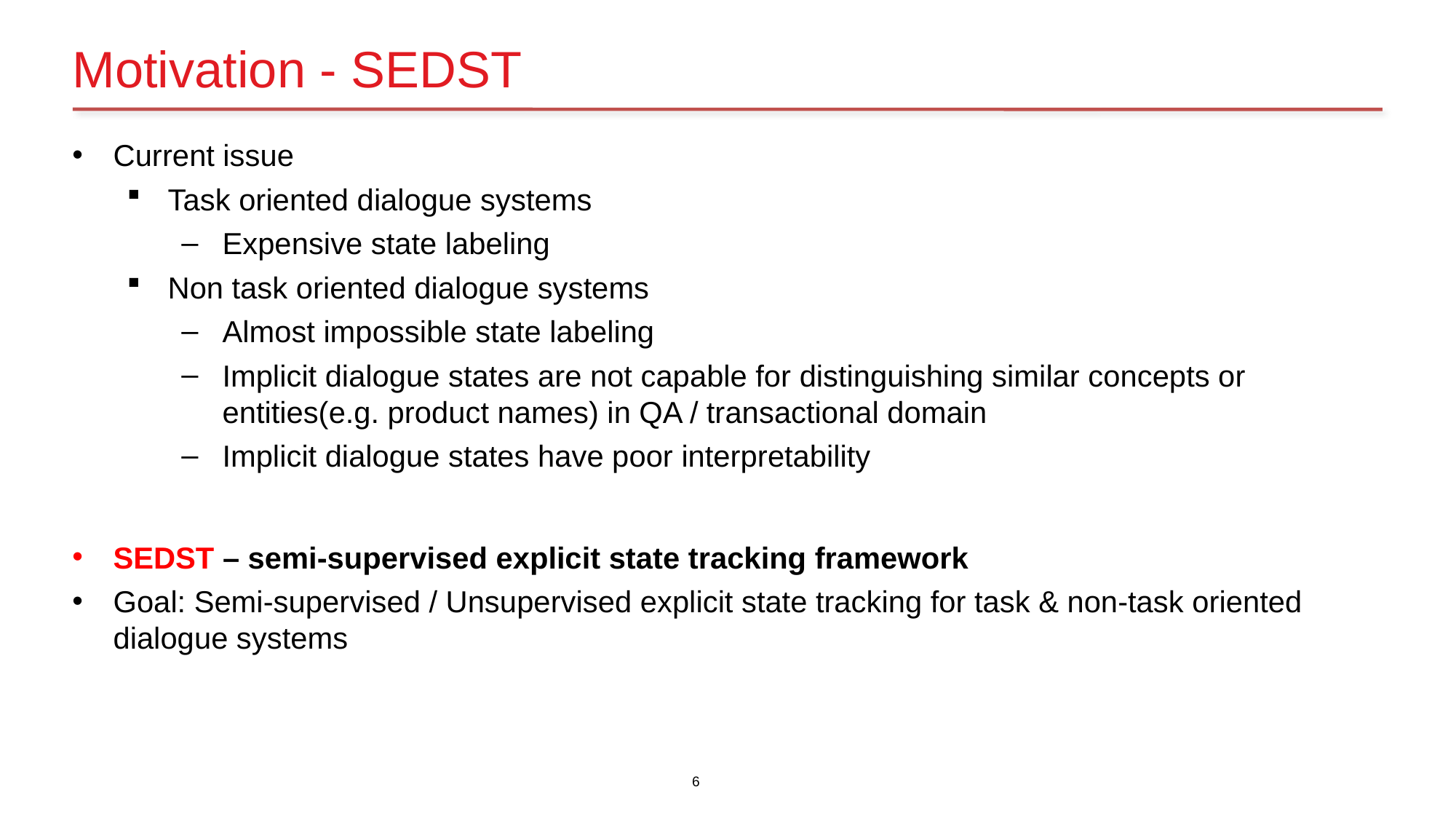

# Motivation - SEDST
Current issue
Task oriented dialogue systems
Expensive state labeling
Non task oriented dialogue systems
Almost impossible state labeling
Implicit dialogue states are not capable for distinguishing similar concepts or entities(e.g. product names) in QA / transactional domain
Implicit dialogue states have poor interpretability

SEDST – semi-supervised explicit state tracking framework
Goal: Semi-supervised / Unsupervised explicit state tracking for task & non-task oriented dialogue systems